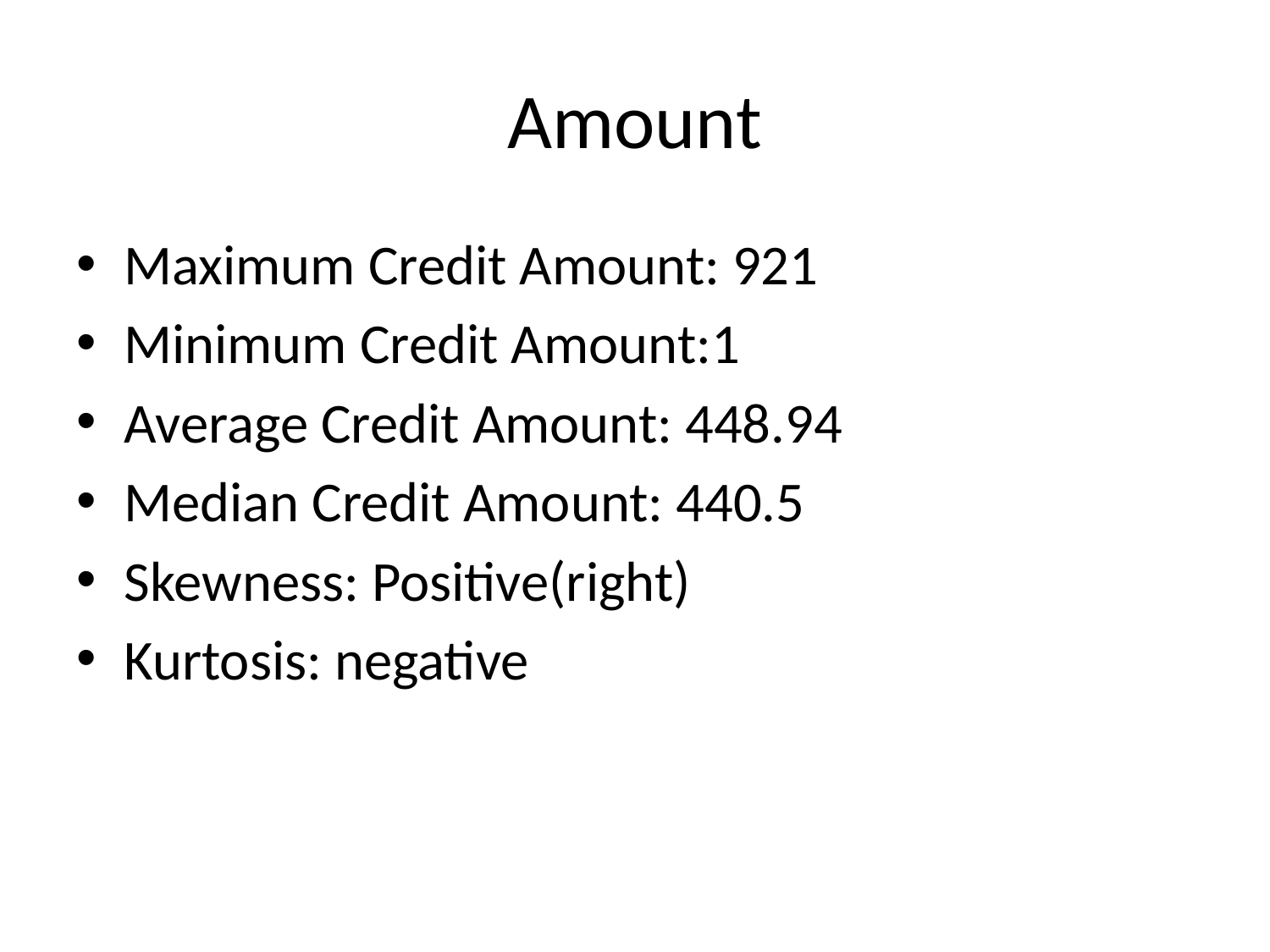

# Amount
Maximum Credit Amount: 921
Minimum Credit Amount:1
Average Credit Amount: 448.94
Median Credit Amount: 440.5
Skewness: Positive(right)
Kurtosis: negative